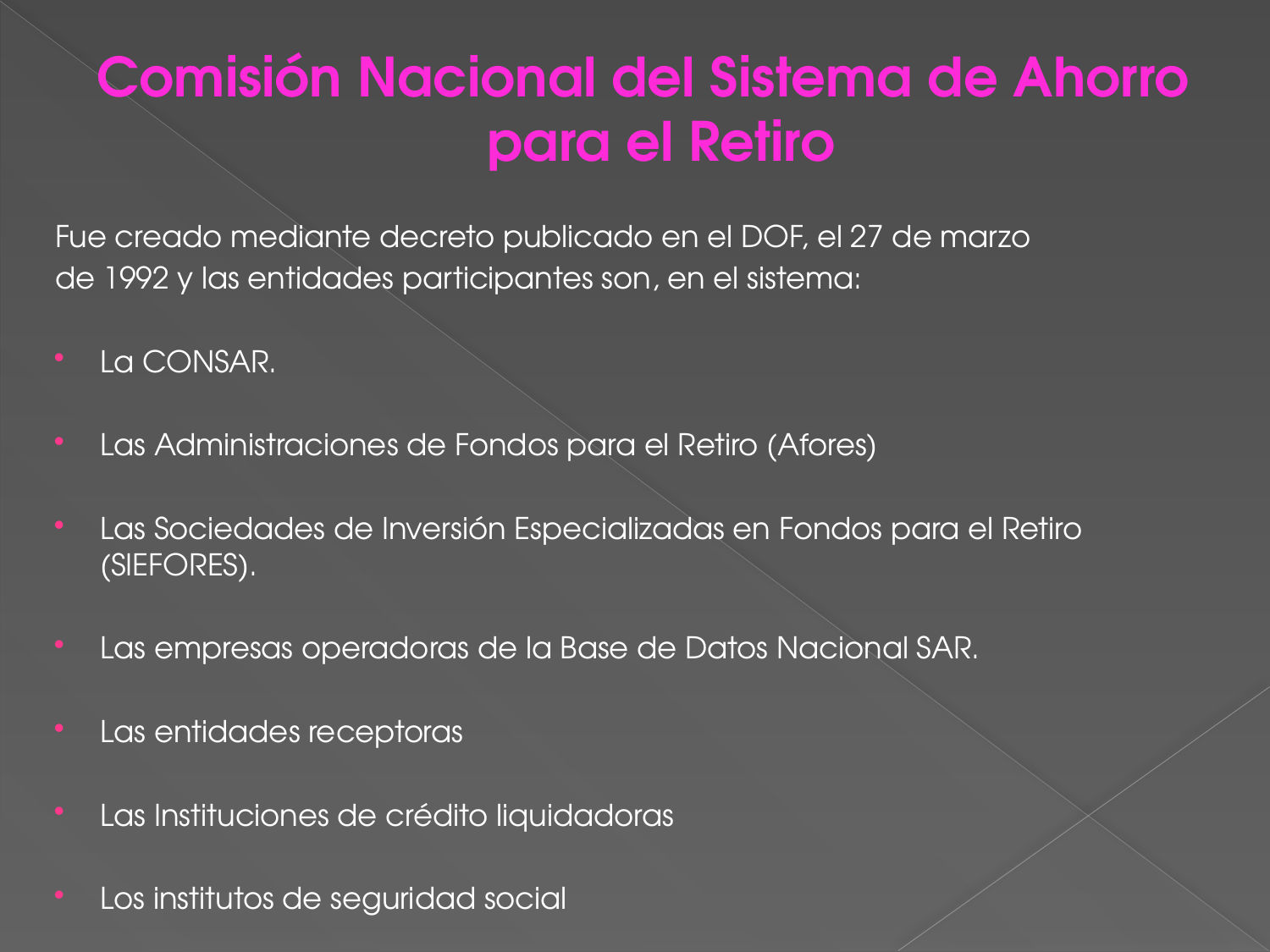

Comisión Nacional del Sistema de Ahorro para el Retiro

Fue creado mediante decreto publicado en el DOF, el 27 de marzo
de 1992 y las entidades participantes son, en el sistema:

La CONSAR.

Las Administraciones de Fondos para el Retiro (Afores)

Las Sociedades de Inversión Especializadas en Fondos para el Retiro (SIEFORES).

Las empresas operadoras de la Base de Datos Nacional SAR.

Las entidades receptoras

Las Instituciones de crédito liquidadoras

Los institutos de seguridad social